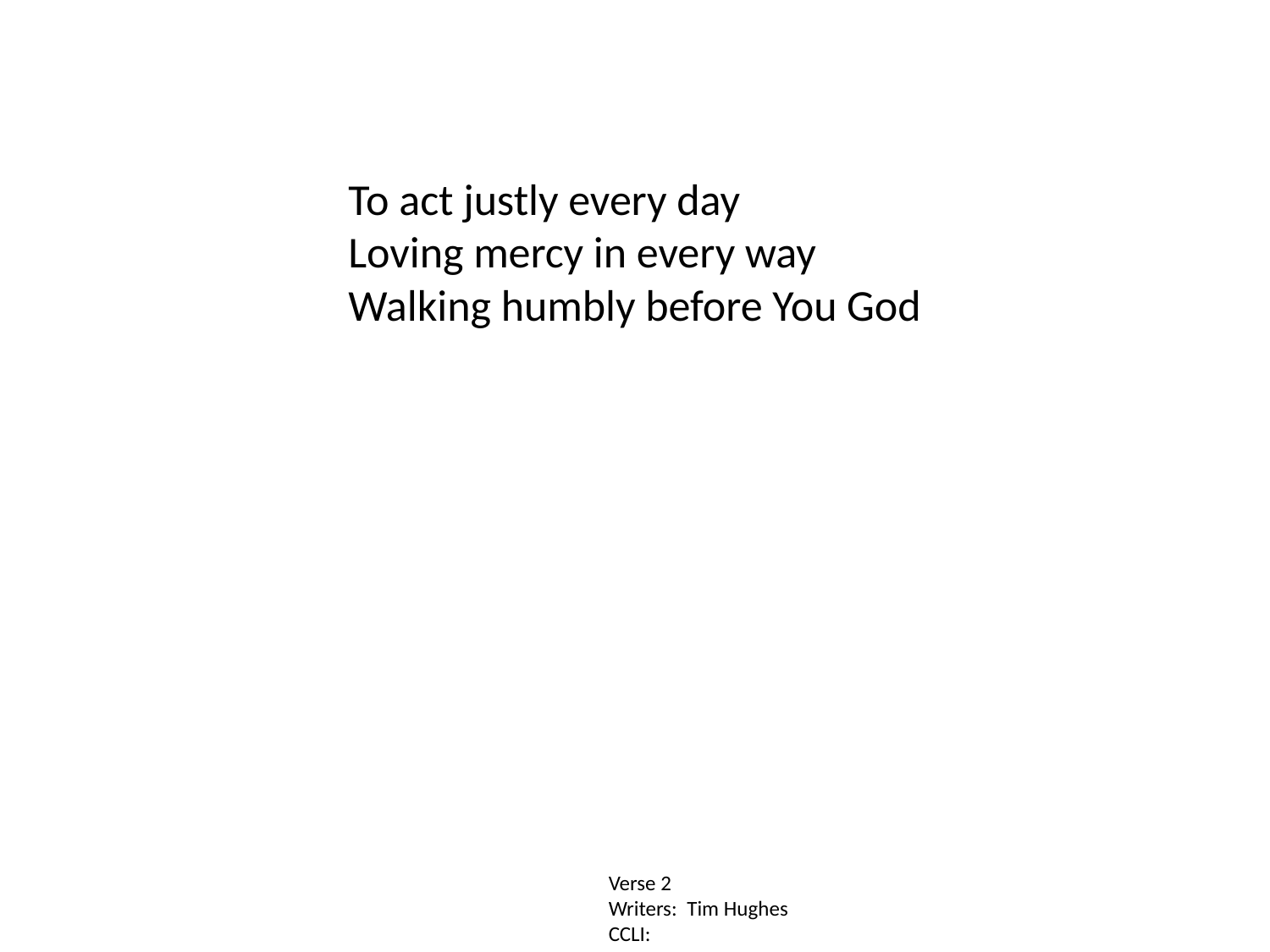

To act justly every day
Loving mercy in every way
Walking humbly before You God

Verse 2
Writers:  Tim Hughes
CCLI: